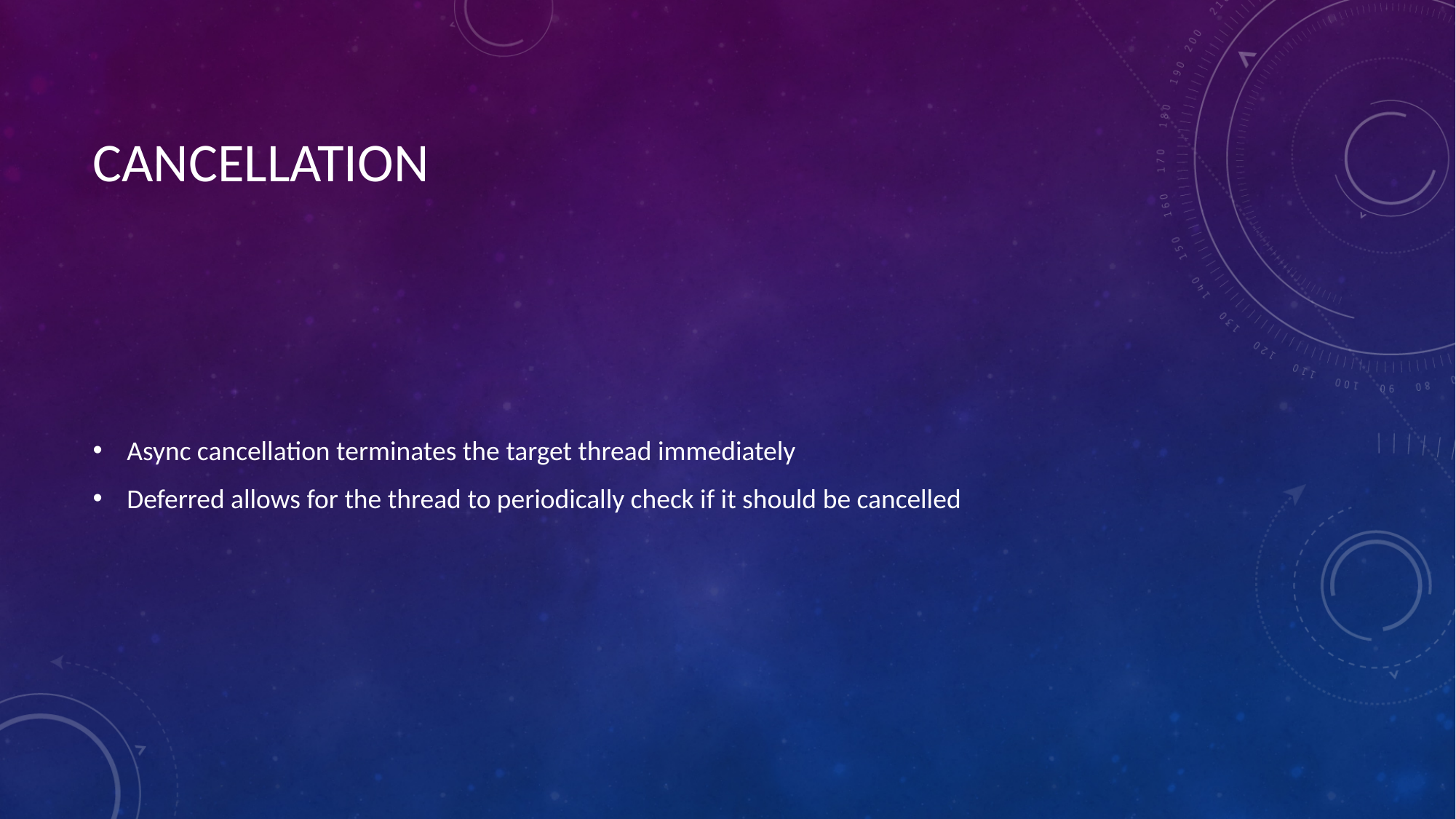

# Cancellation
Async cancellation terminates the target thread immediately
Deferred allows for the thread to periodically check if it should be cancelled